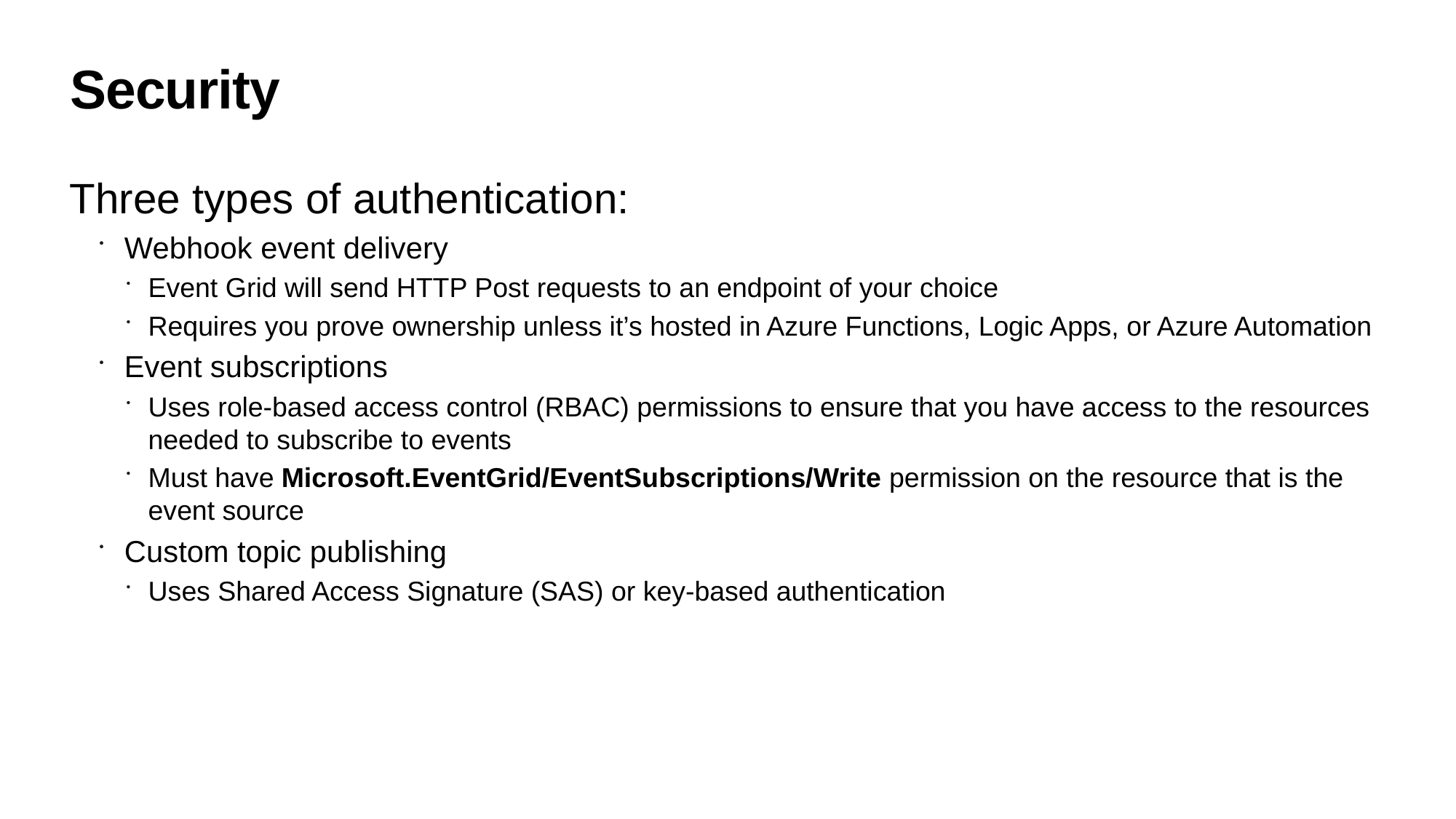

# Security
Three types of authentication:
Webhook event delivery
Event Grid will send HTTP Post requests to an endpoint of your choice
Requires you prove ownership unless it’s hosted in Azure Functions, Logic Apps, or Azure Automation
Event subscriptions
Uses role-based access control (RBAC) permissions to ensure that you have access to the resources needed to subscribe to events
Must have Microsoft.EventGrid/EventSubscriptions/Write permission on the resource that is the event source
Custom topic publishing
Uses Shared Access Signature (SAS) or key-based authentication